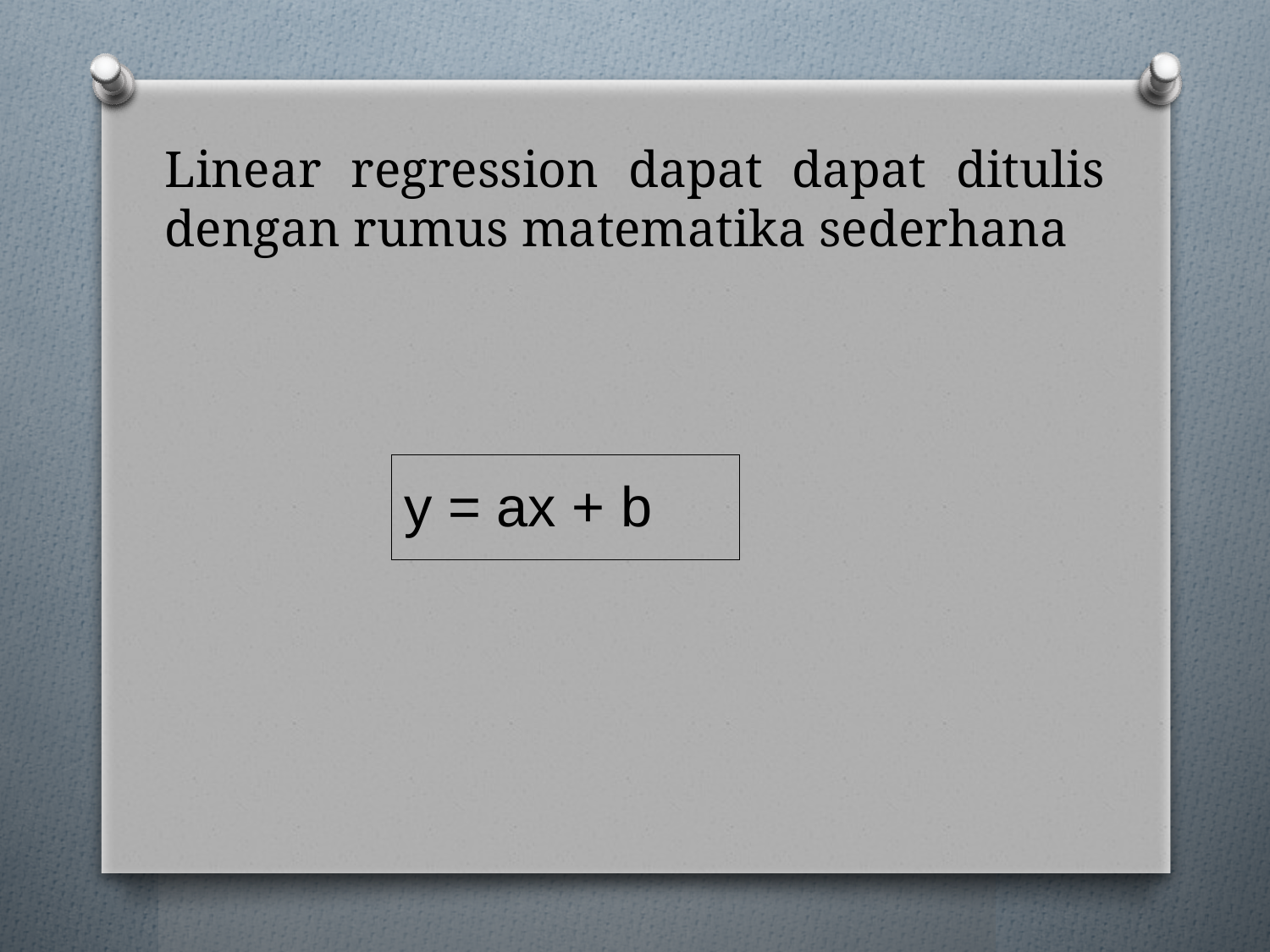

# Linear regression dapat dapat ditulis dengan rumus matematika sederhana
| y = ax + b |
| --- |